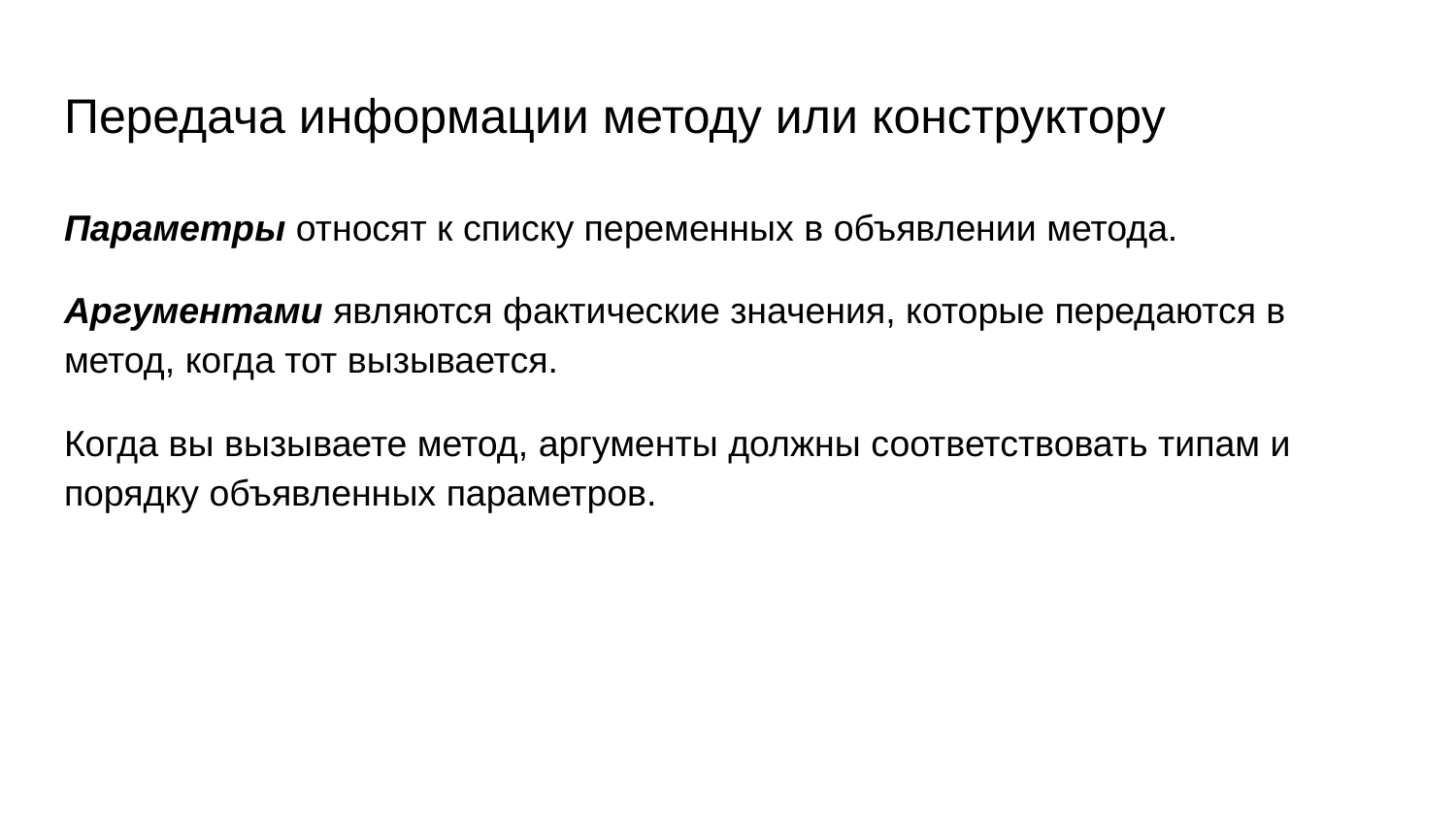

# Передача информации методу или конструктору

Параметры относят к списку переменных в объявлении метода.
Аргументами являются фактические значения, которые передаются в метод, когда тот вызывается.
Когда вы вызываете метод, аргументы должны соответствовать типам и порядку объявленных параметров.